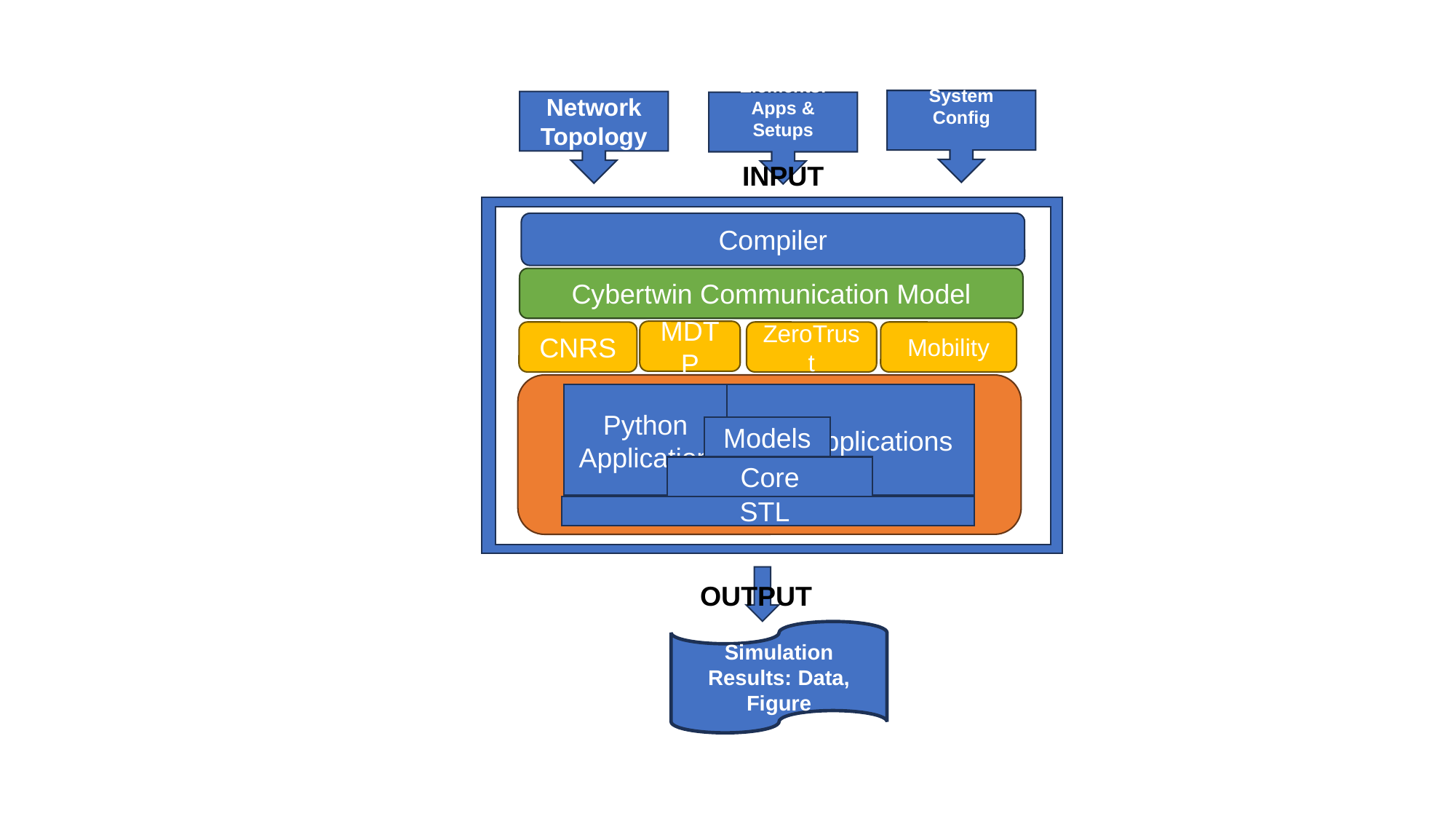

System Config

Network Topology
Elements:
Apps & Setups

INPUT

Compiler
Cybertwin Communication Model
MDTP
CNRS
ZeroTrust
Mobility

Python Application
C++ Applications
Models
Core
STL
OUTPUT

Simulation Results: Data, Figure